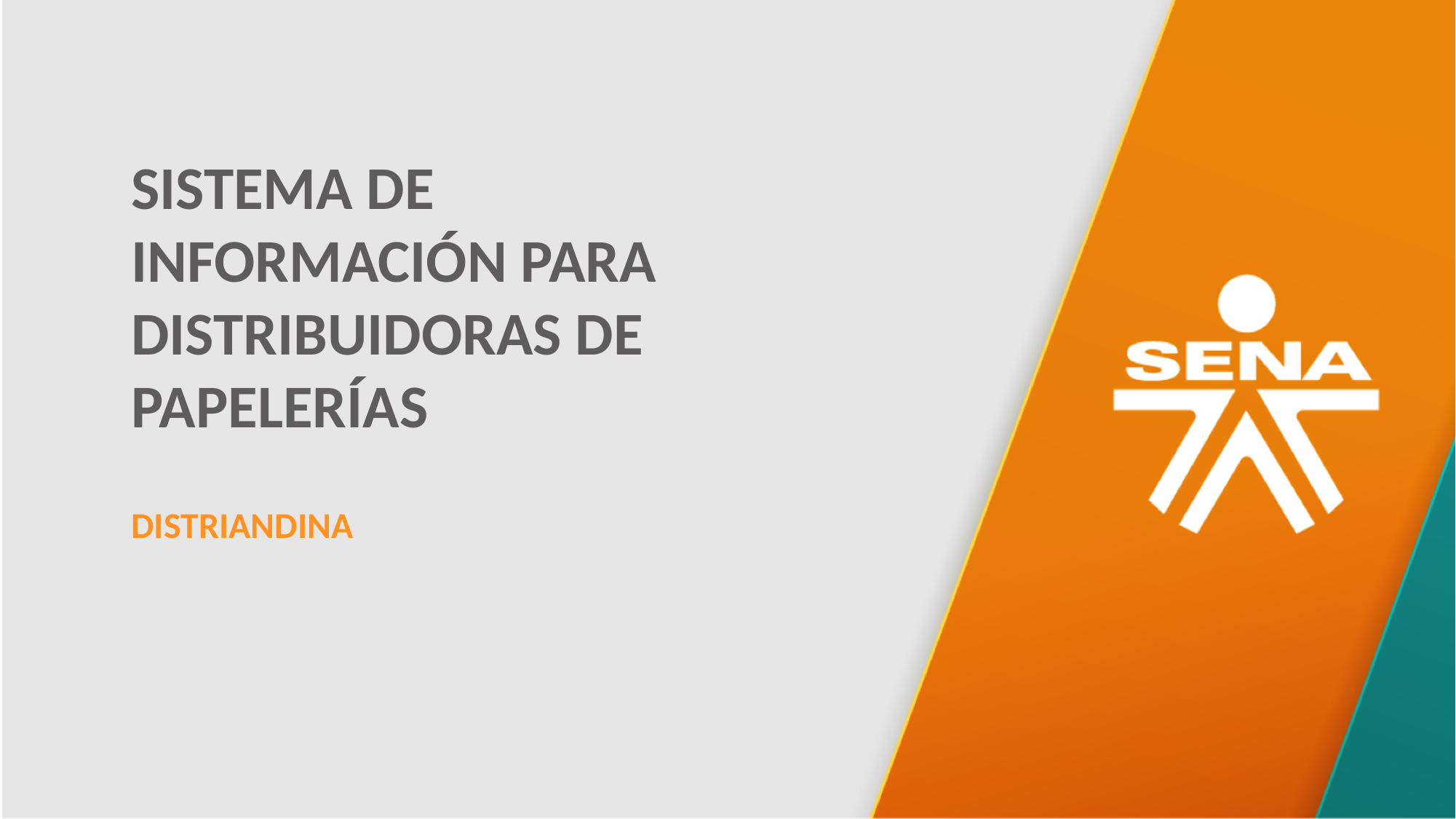

SISTEMA DE INFORMACIÓN PARA DISTRIBUIDORAS DE PAPELERÍAS
DISTRIANDINA